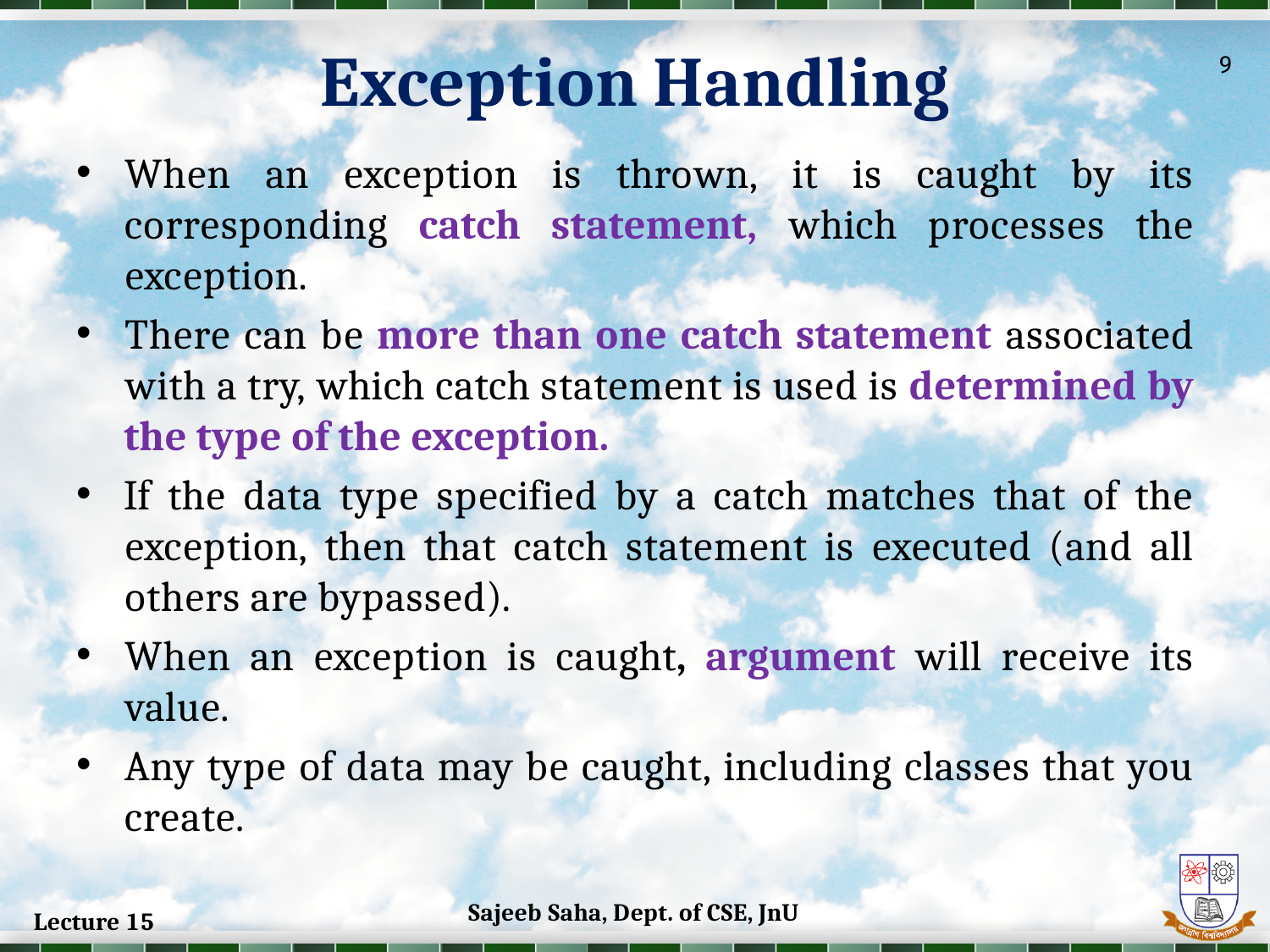

Exception Handling
9
When an exception is thrown, it is caught by its corresponding catch statement, which processes the exception.
There can be more than one catch statement associated with a try, which catch statement is used is determined by the type of the exception.
If the data type specified by a catch matches that of the exception, then that catch statement is executed (and all others are bypassed).
When an exception is caught, argument will receive its value.
Any type of data may be caught, including classes that you create.

Sajeeb Saha, Dept. of CSE, JnU